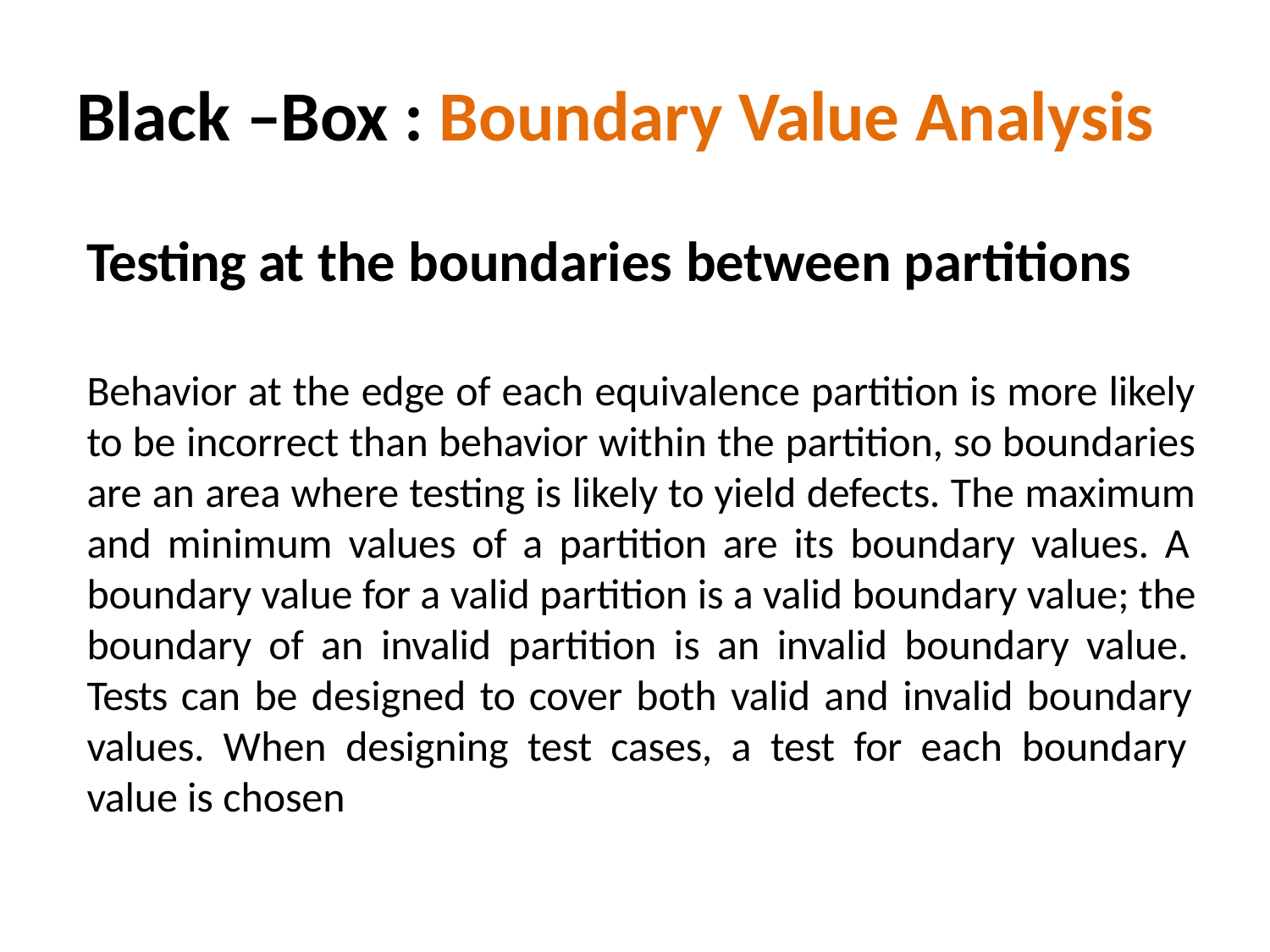

# Black –Box : Boundary Value Analysis
Testing at the boundaries between partitions

Behavior at the edge of each equivalence partition is more likely  to be incorrect than behavior within the partition, so boundaries  are an area where testing is likely to yield defects. The maximum  and minimum values of a partition are its boundary values. A  boundary value for a valid partition is a valid boundary value; the  boundary of an invalid partition is an invalid boundary value.  Tests can be designed to cover both valid and invalid boundary  values. When designing test cases, a test for each boundary  value is chosen